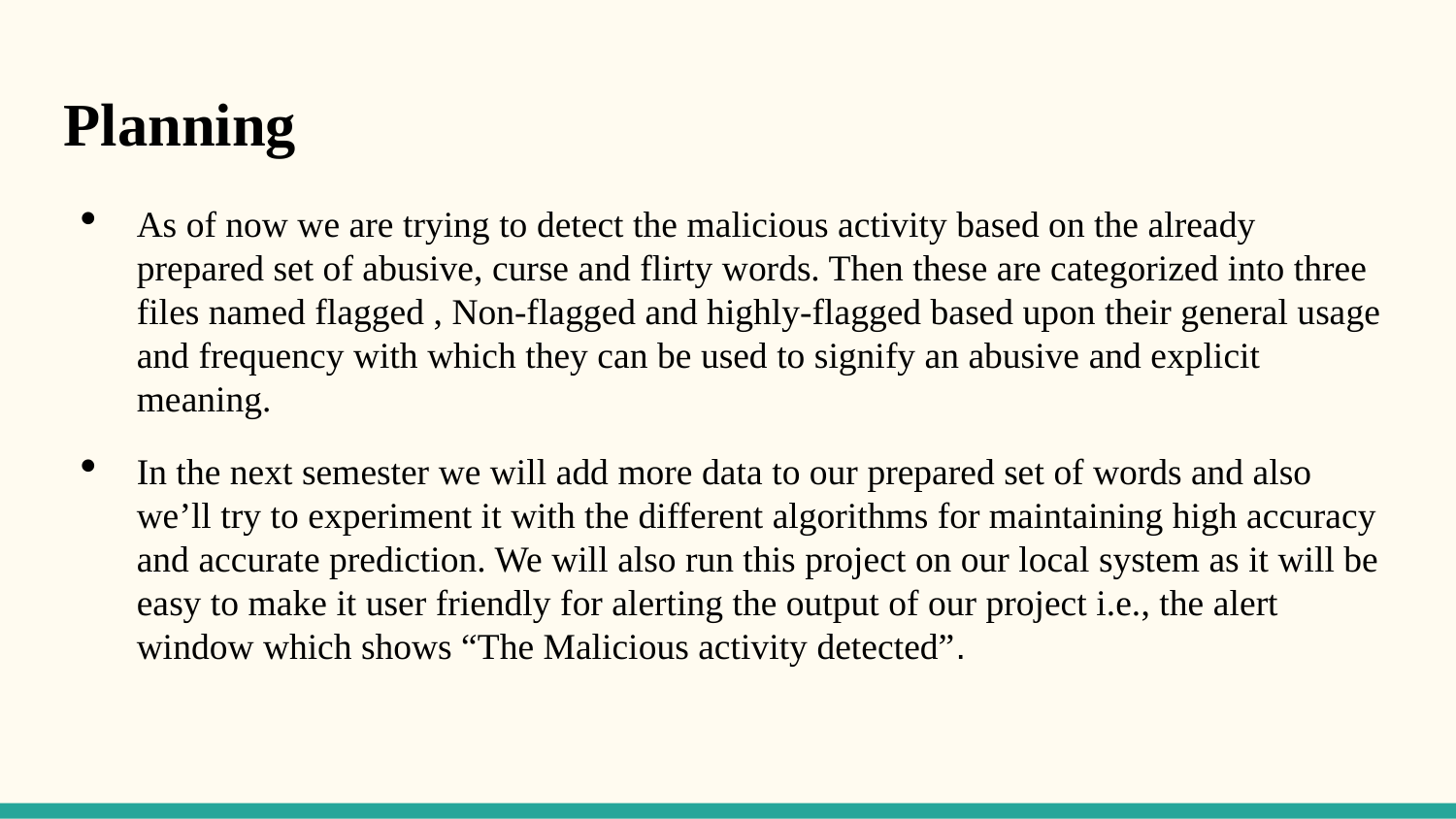

Planning
As of now we are trying to detect the malicious activity based on the already prepared set of abusive, curse and flirty words. Then these are categorized into three files named flagged , Non-flagged and highly-flagged based upon their general usage and frequency with which they can be used to signify an abusive and explicit meaning.
In the next semester we will add more data to our prepared set of words and also we’ll try to experiment it with the different algorithms for maintaining high accuracy and accurate prediction. We will also run this project on our local system as it will be easy to make it user friendly for alerting the output of our project i.e., the alert window which shows “The Malicious activity detected”.